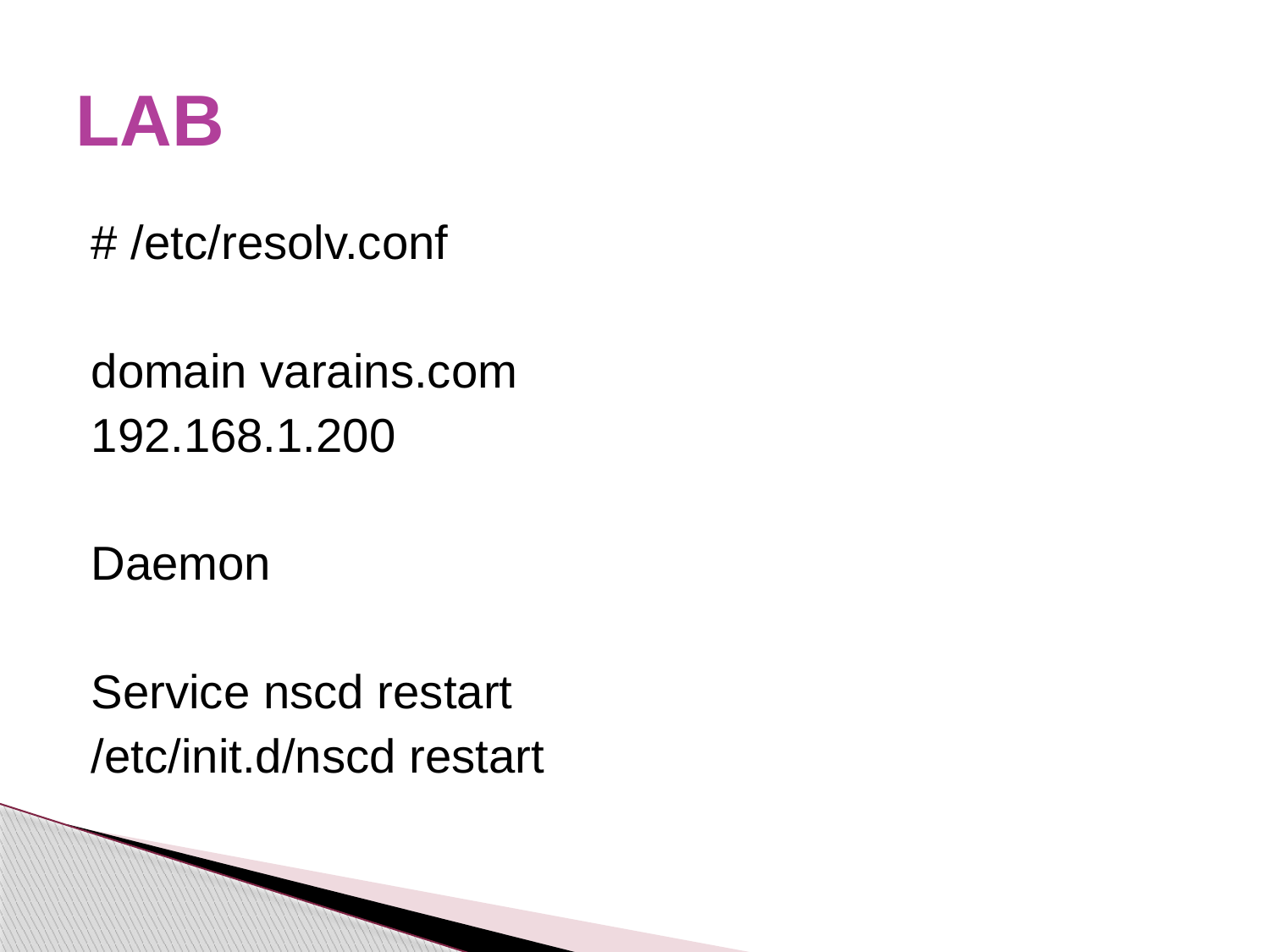

# LAB
# /etc/resolv.conf

domain varains.com
192.168.1.200

Daemon

Service nscd restart
/etc/init.d/nscd restart